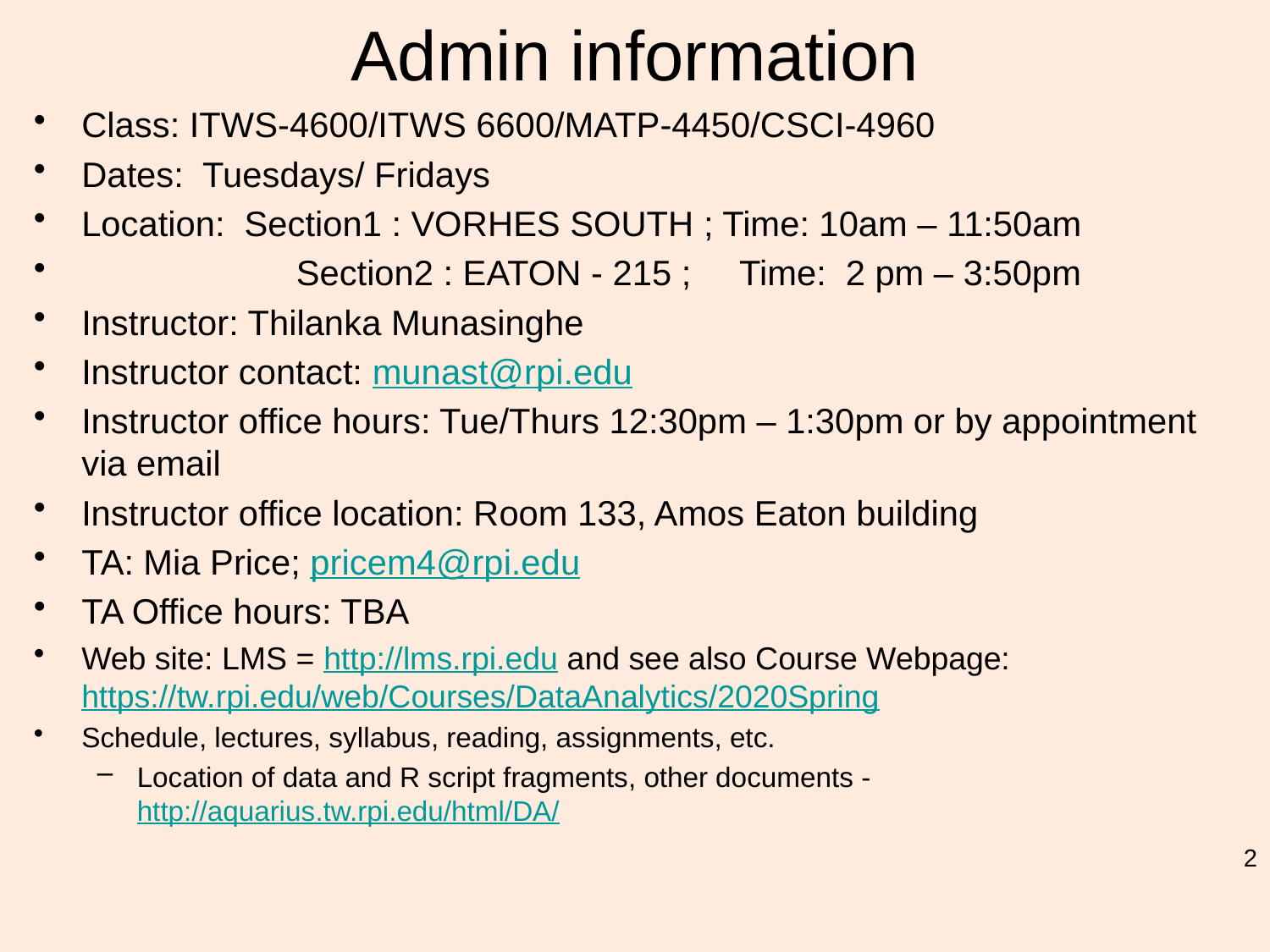

# Admin information
Class: ITWS-4600/ITWS 6600/MATP-4450/CSCI-4960
Dates:  Tuesdays/ Fridays
Location:  Section1 : VORHES SOUTH ; Time: 10am – 11:50am
	         Section2 : EATON - 215 ;     Time:  2 pm – 3:50pm
Instructor: Thilanka Munasinghe
Instructor contact: munast@rpi.edu
Instructor office hours: Tue/Thurs 12:30pm – 1:30pm or by appointment via email
Instructor office location: Room 133, Amos Eaton building
TA: Mia Price; pricem4@rpi.edu
TA Office hours: TBA
Web site: LMS = http://lms.rpi.edu and see also Course Webpage: https://tw.rpi.edu/web/Courses/DataAnalytics/2020Spring
Schedule, lectures, syllabus, reading, assignments, etc.
Location of data and R script fragments, other documents - http://aquarius.tw.rpi.edu/html/DA/

2